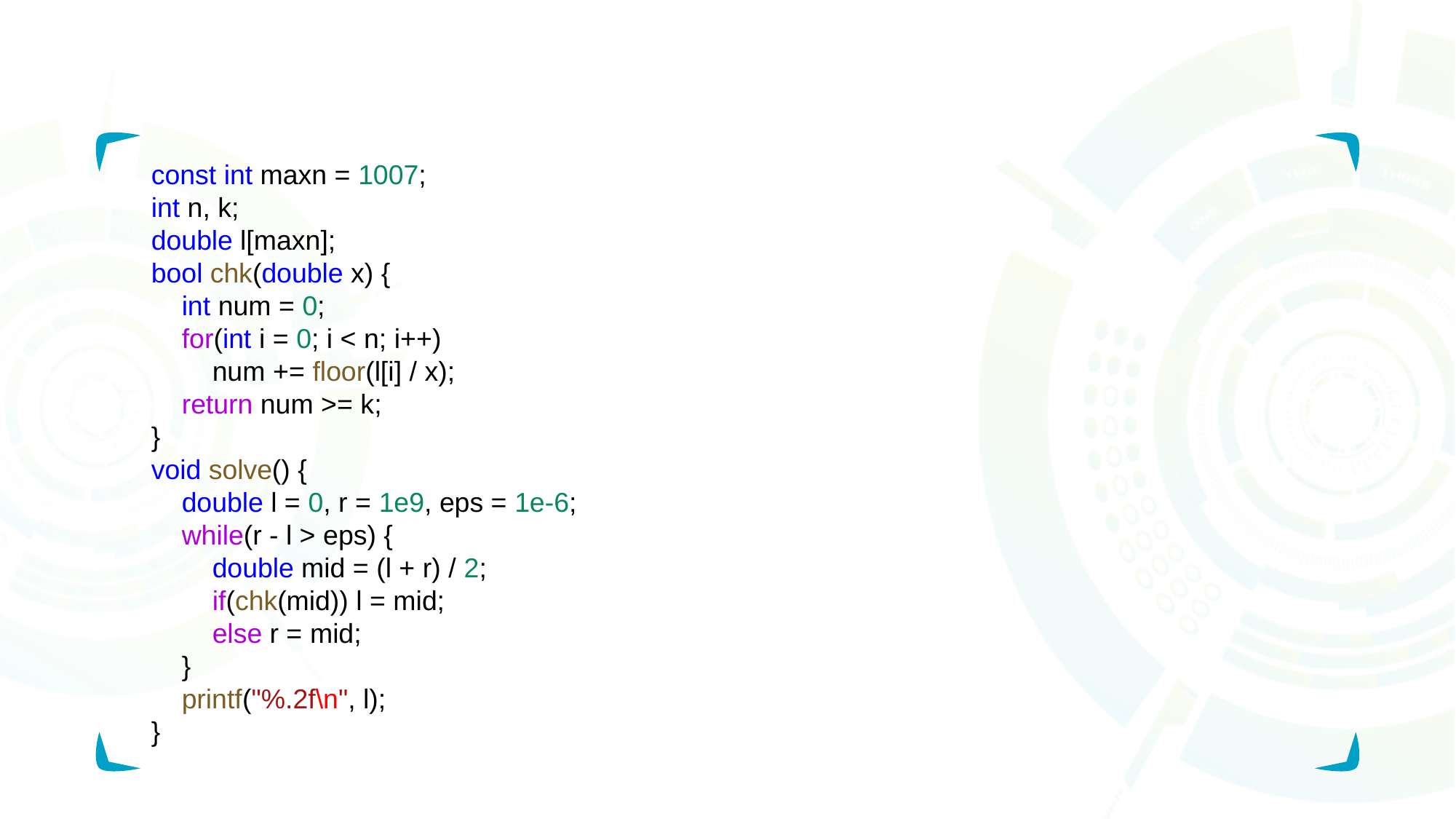

const int maxn = 1007;
int n, k;
double l[maxn];
bool chk(double x) {
    int num = 0;
    for(int i = 0; i < n; i++)
        num += floor(l[i] / x);
    return num >= k;
}
void solve() {
    double l = 0, r = 1e9, eps = 1e-6;
    while(r - l > eps) {
        double mid = (l + r) / 2;
        if(chk(mid)) l = mid;
        else r = mid;
    }
    printf("%.2f\n", l);
}